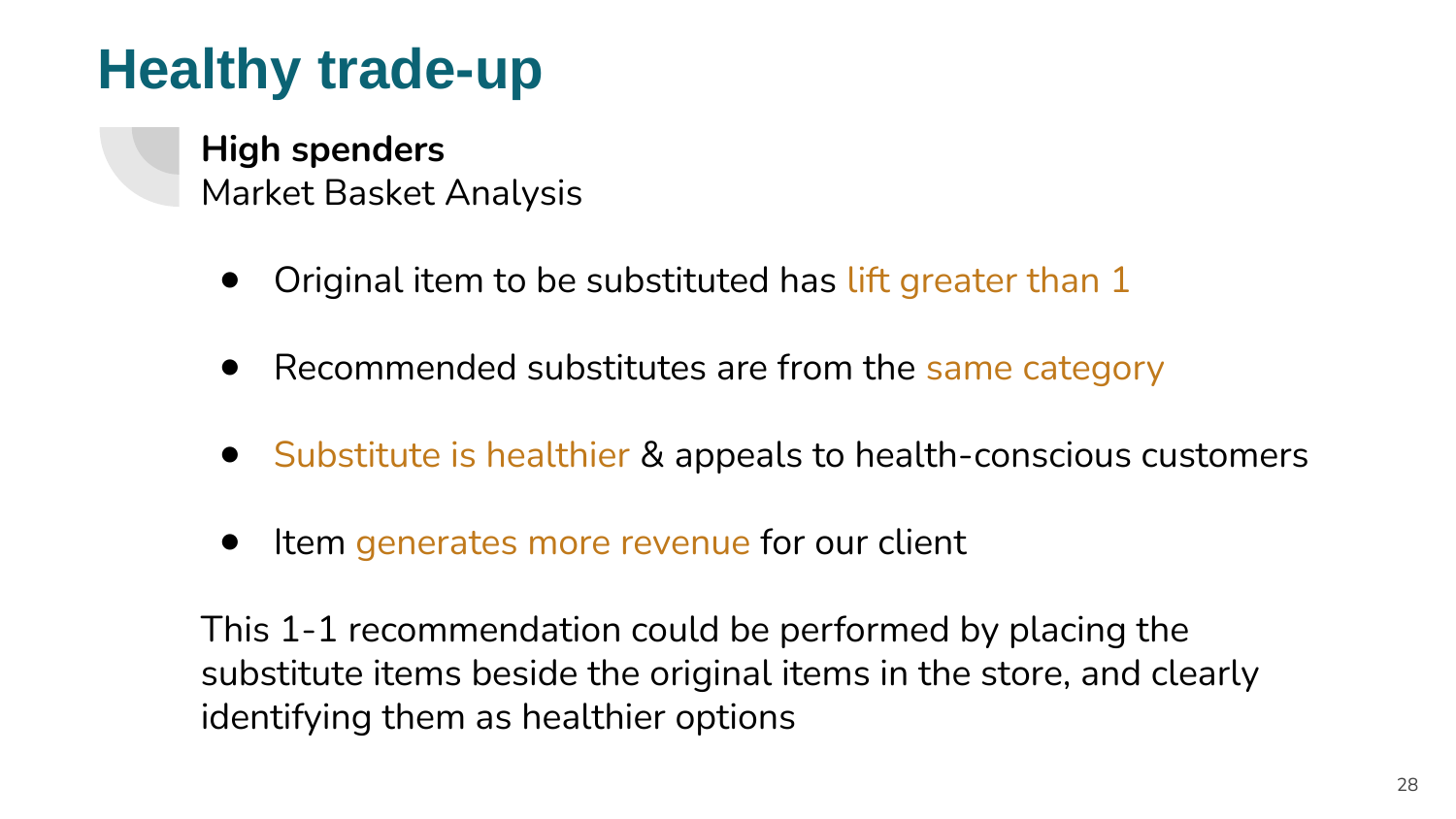

# Healthy trade-up
High spenders
Market Basket Analysis

Original item to be substituted has lift greater than 1

Recommended substitutes are from the same category

Substitute is healthier & appeals to health-conscious customers

Item generates more revenue for our client

This 1-1 recommendation could be performed by placing the substitute items beside the original items in the store, and clearly identifying them as healthier options
28